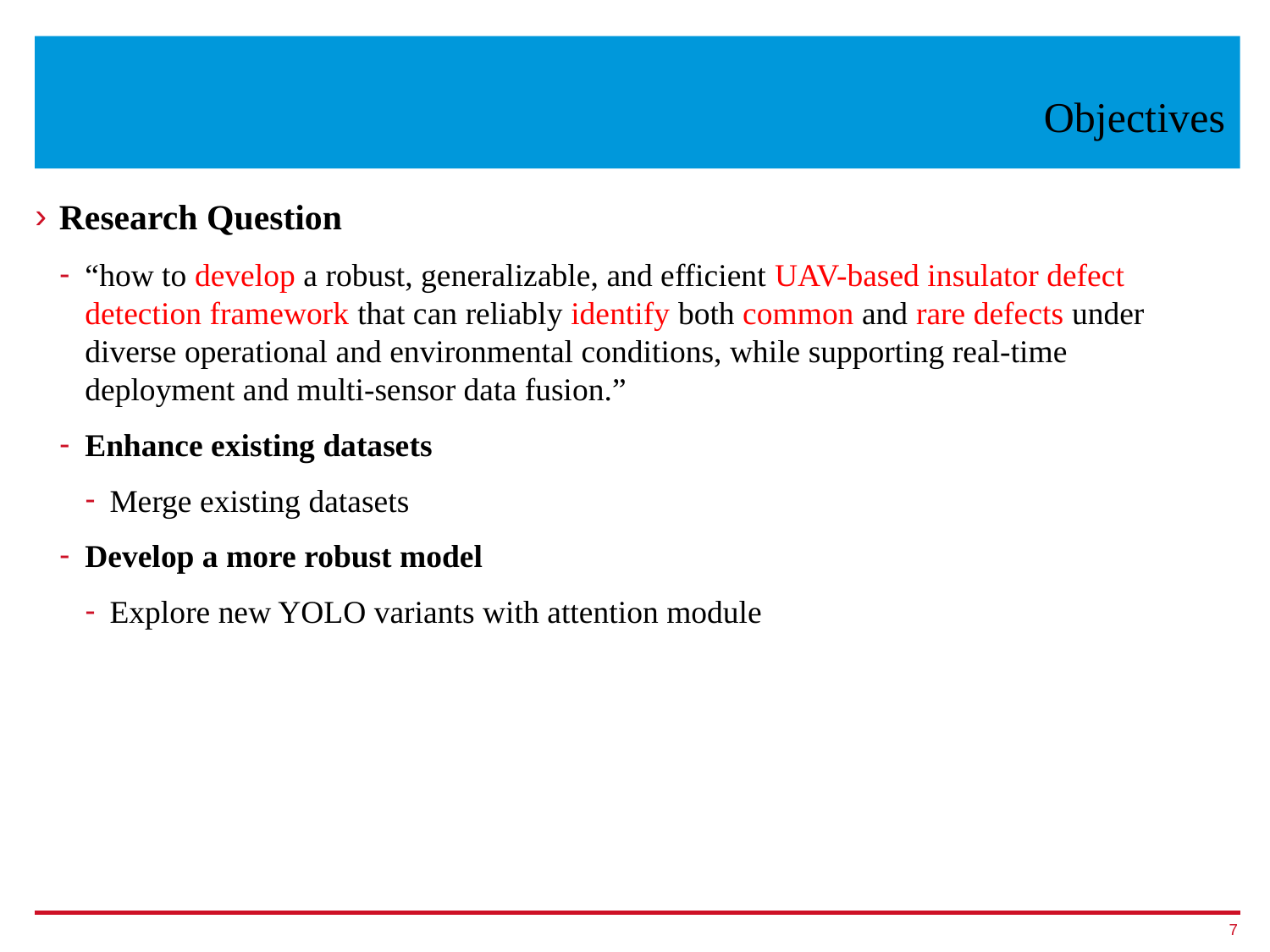

# Objectives
Research Question
“how to develop a robust, generalizable, and efficient UAV-based insulator defect detection framework that can reliably identify both common and rare defects under diverse operational and environmental conditions, while supporting real-time deployment and multi-sensor data fusion.”
Enhance existing datasets
Merge existing datasets
Develop a more robust model
Explore new YOLO variants with attention module
7